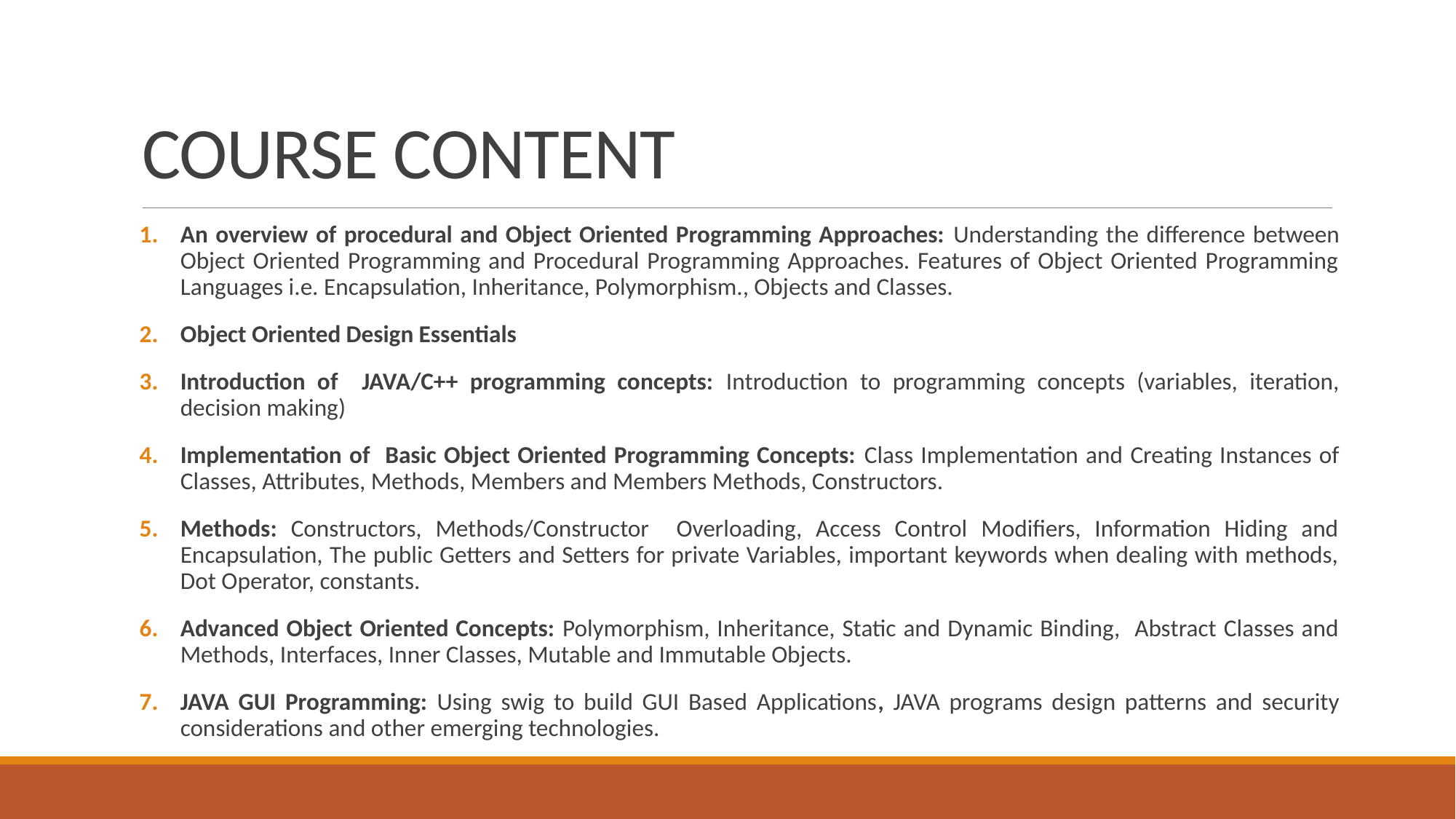

# COURSE CONTENT
An overview of procedural and Object Oriented Programming Approaches: Understanding the difference between Object Oriented Programming and Procedural Programming Approaches. Features of Object Oriented Programming Languages i.e. Encapsulation, Inheritance, Polymorphism., Objects and Classes.
Object Oriented Design Essentials
Introduction of  JAVA/C++ programming concepts: Introduction to programming concepts (variables, iteration, decision making)
Implementation of  Basic Object Oriented Programming Concepts: Class Implementation and Creating Instances of Classes, Attributes, Methods, Members and Members Methods, Constructors.
Methods: Constructors, Methods/Constructor  Overloading, Access Control Modifiers, Information Hiding and Encapsulation, The public Getters and Setters for private Variables, important keywords when dealing with methods, Dot Operator, constants.
Advanced Object Oriented Concepts: Polymorphism, Inheritance, Static and Dynamic Binding,  Abstract Classes and Methods, Interfaces, Inner Classes, Mutable and Immutable Objects.
JAVA GUI Programming: Using swig to build GUI Based Applications, JAVA programs design patterns and security considerations and other emerging technologies.